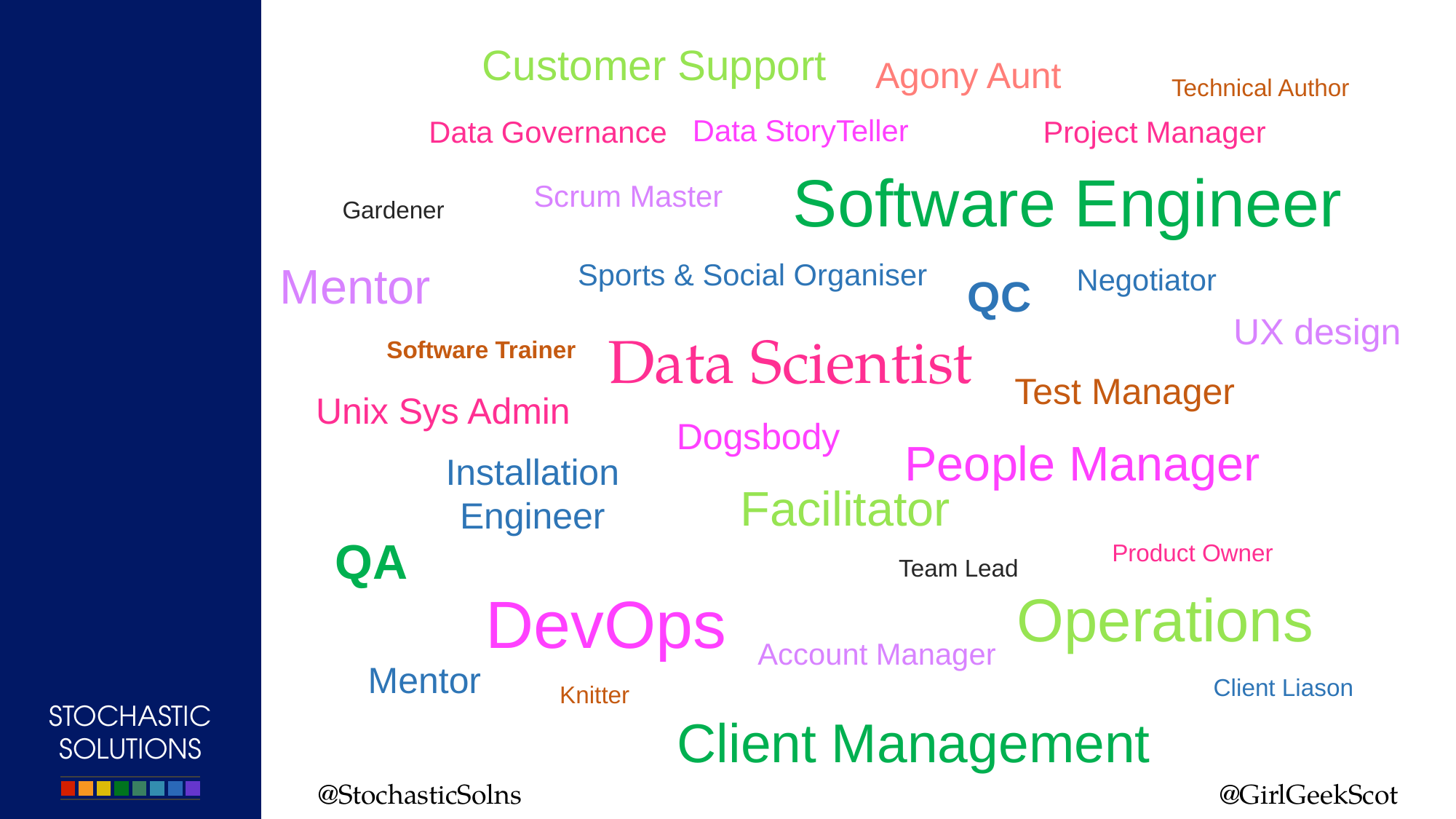

Customer Support
Agony Aunt
Technical Author
Data StoryTeller
Data Governance
Project Manager
Software Engineer
Scrum Master
Gardener
Mentor
Sports & Social Organiser
Negotiator
QC
UX design
Data Scientist
Software Trainer
Test Manager
Unix Sys Admin
Dogsbody
People Manager
Installation Engineer
Facilitator

QA
Product Owner
Team Lead
Operations
DevOps
Account Manager
Mentor
Client Liason
Knitter
Client Management